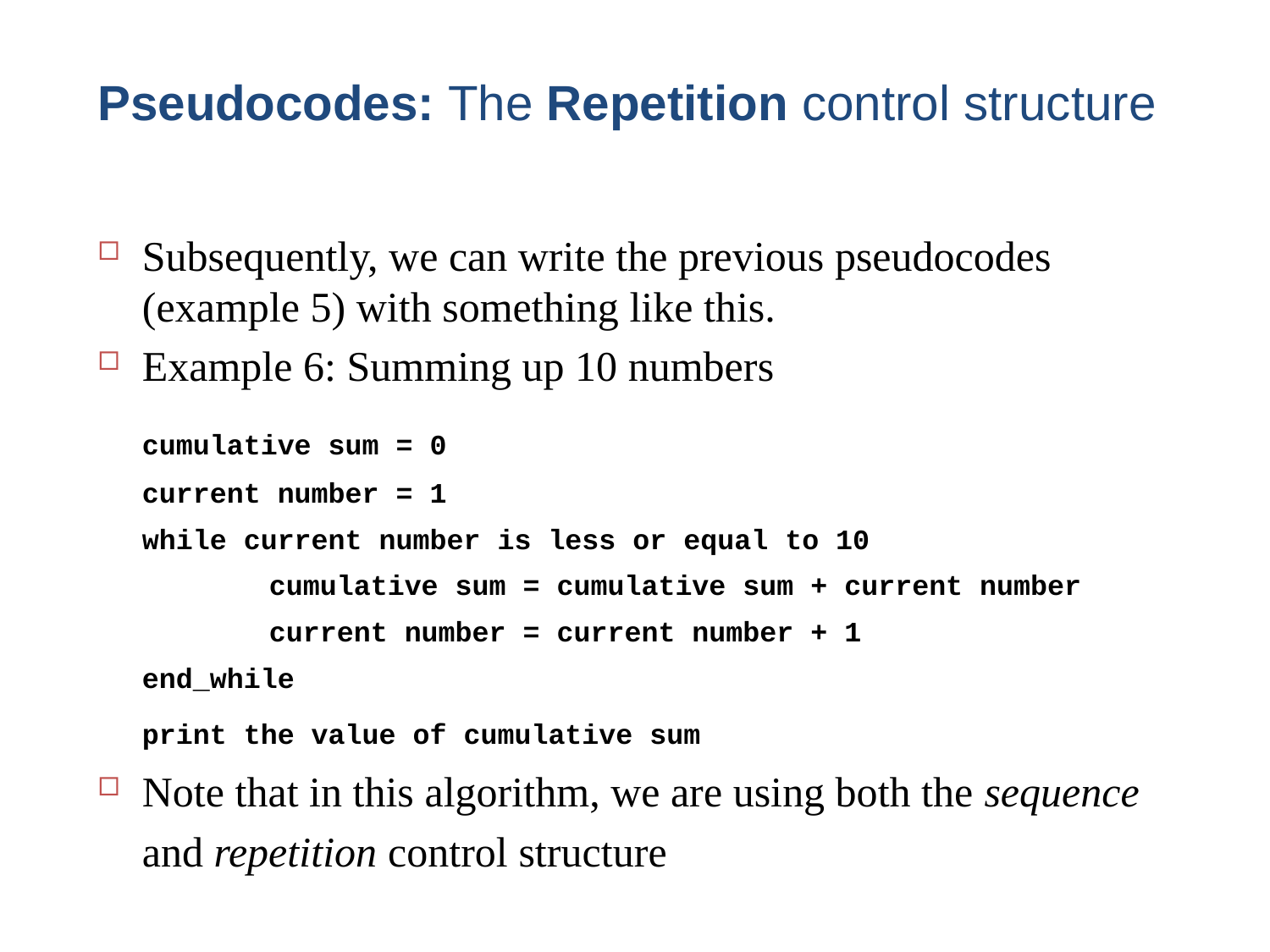

# Pseudocodes: The Repetition control structure
Subsequently, we can write the previous pseudocodes (example 5) with something like this.
Example 6: Summing up 10 numbers

	cumulative sum = 0
	current number = 1
	while current number is less or equal to 10
	 	cumulative sum = cumulative sum + current number
	 	current number = current number + 1
	end_while
	print the value of cumulative sum
Note that in this algorithm, we are using both the sequence and repetition control structure